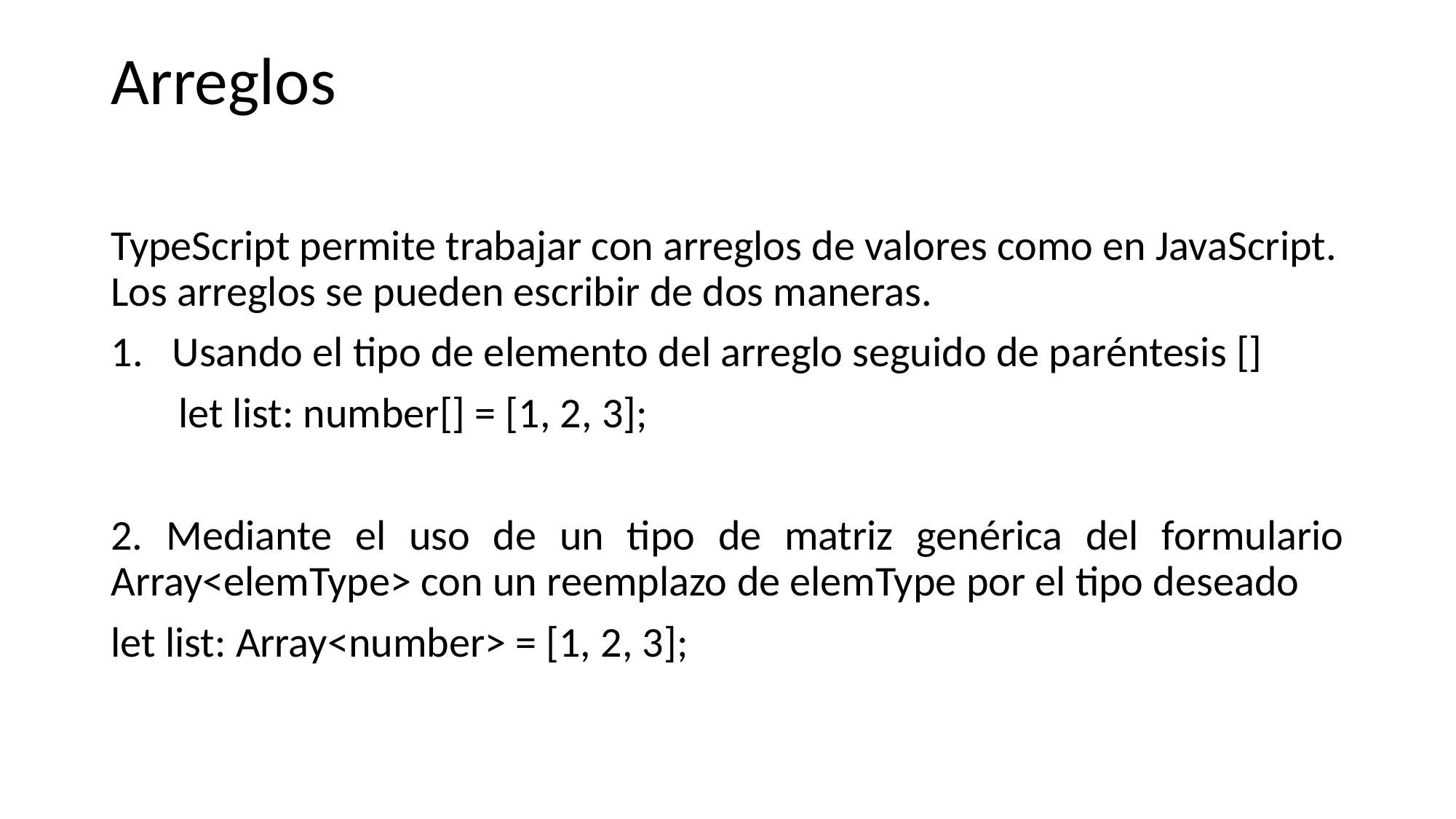

# Arreglos
TypeScript permite trabajar con arreglos de valores como en JavaScript. Los arreglos se pueden escribir de dos maneras.
Usando el tipo de elemento del arreglo seguido de paréntesis []
       let list: number[] = [1, 2, 3];

2. Mediante el uso de un tipo de matriz genérica del formulario ‎Array‎<elemType> ‎con un reemplazo de elemType‎ por el tipo deseado
let list: Array<number> = [1, 2, 3];